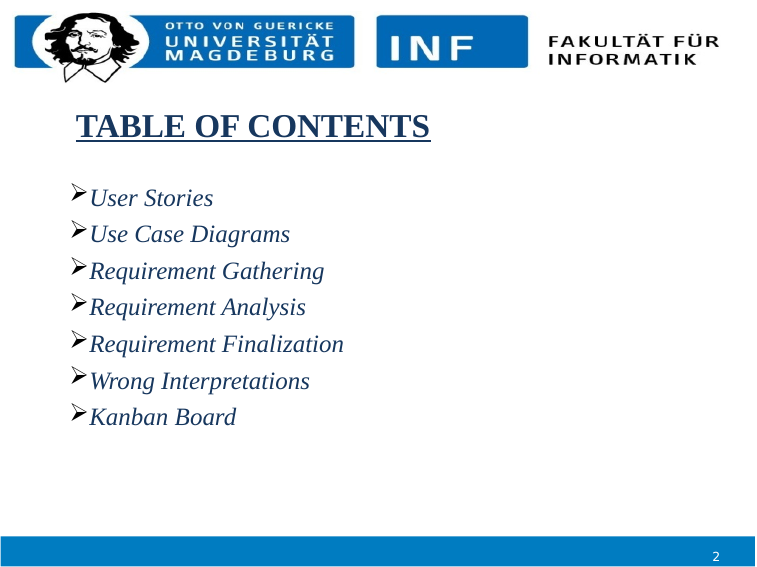

# TABLE OF CONTENTS
User Stories
Use Case Diagrams
Requirement Gathering
Requirement Analysis
Requirement Finalization
Wrong Interpretations
Kanban Board

  9t
2